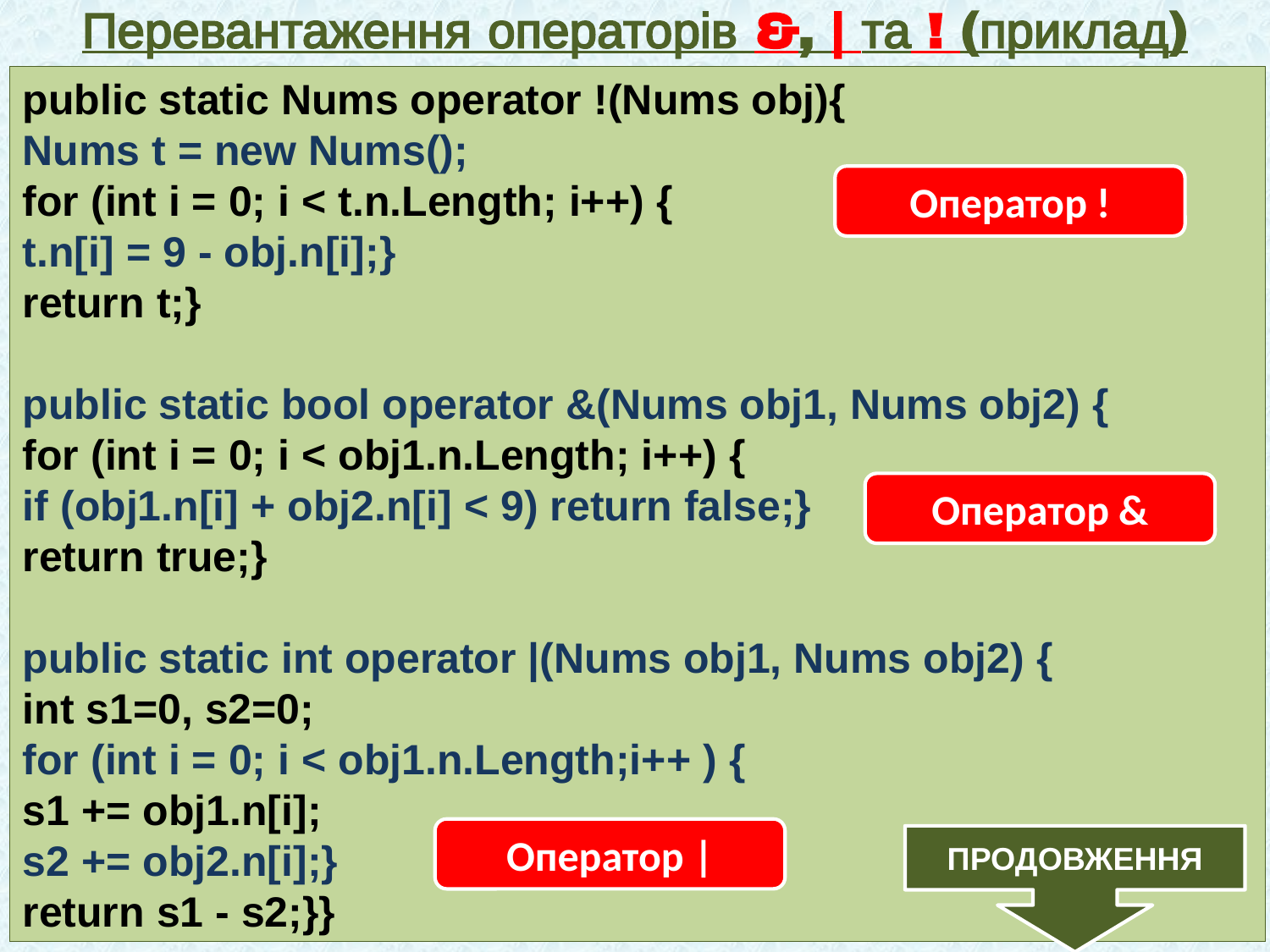

# Перевантаження операторів &, | та ! (приклад)
public static Nums operator !(Nums obj){
Nums t = new Nums();
for (int i = 0; i < t.n.Length; i++) {
t.n[i] = 9 - obj.n[i];}
return t;}

public static bool operator &(Nums obj1, Nums obj2) {
for (int i = 0; i < obj1.n.Length; i++) {
if (obj1.n[i] + obj2.n[i] < 9) return false;}
return true;}

public static int operator |(Nums obj1, Nums obj2) {
int s1=0, s2=0;
for (int i = 0; i < obj1.n.Length;i++ ) {
s1 += obj1.n[i];
s2 += obj2.n[i];}
return s1 - s2;}}
Оператор !
Оператор &
Оператор |
ПРОДОВЖЕННЯ